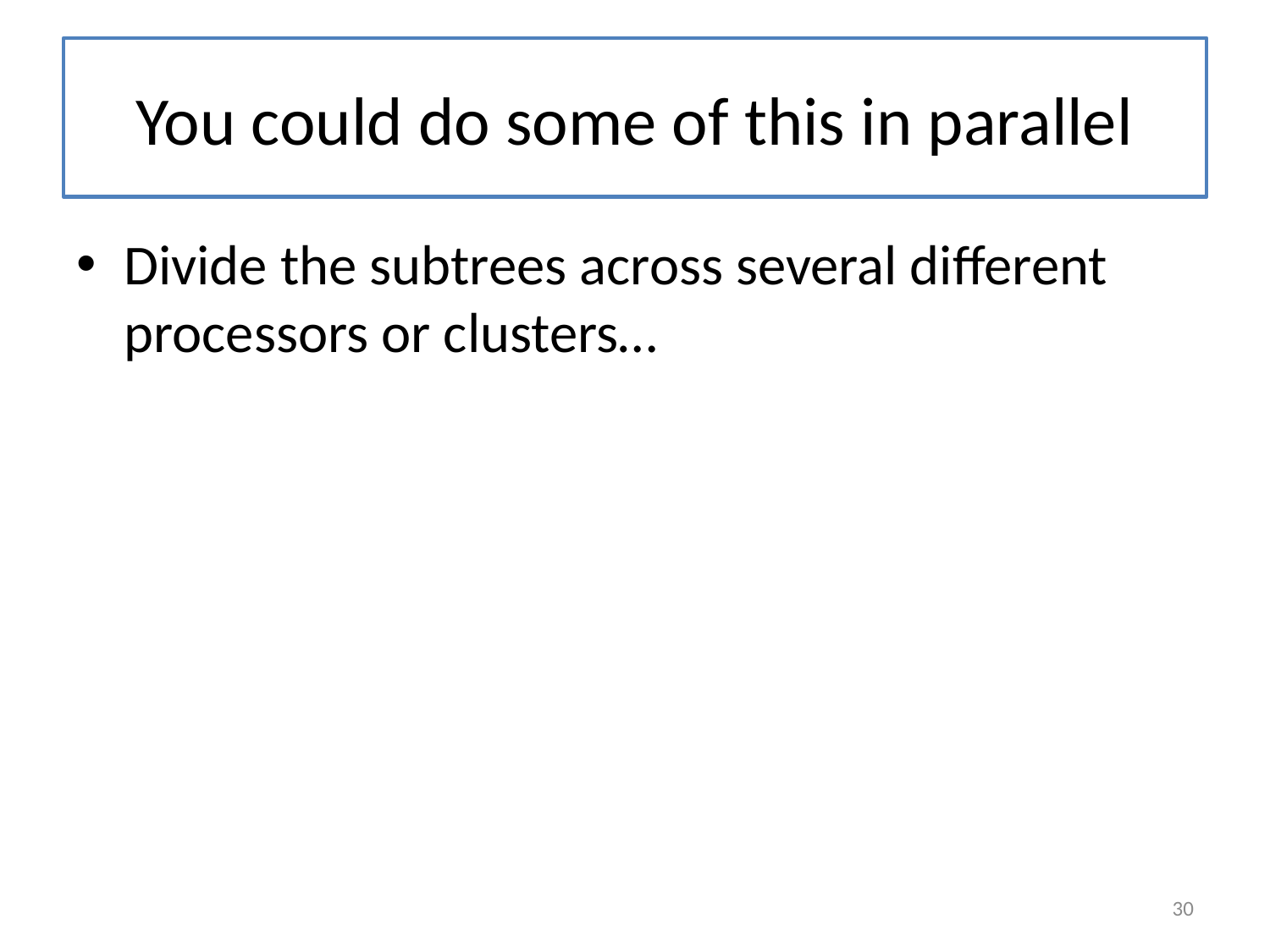

# You could do some of this in parallel
Divide the subtrees across several different processors or clusters…
30